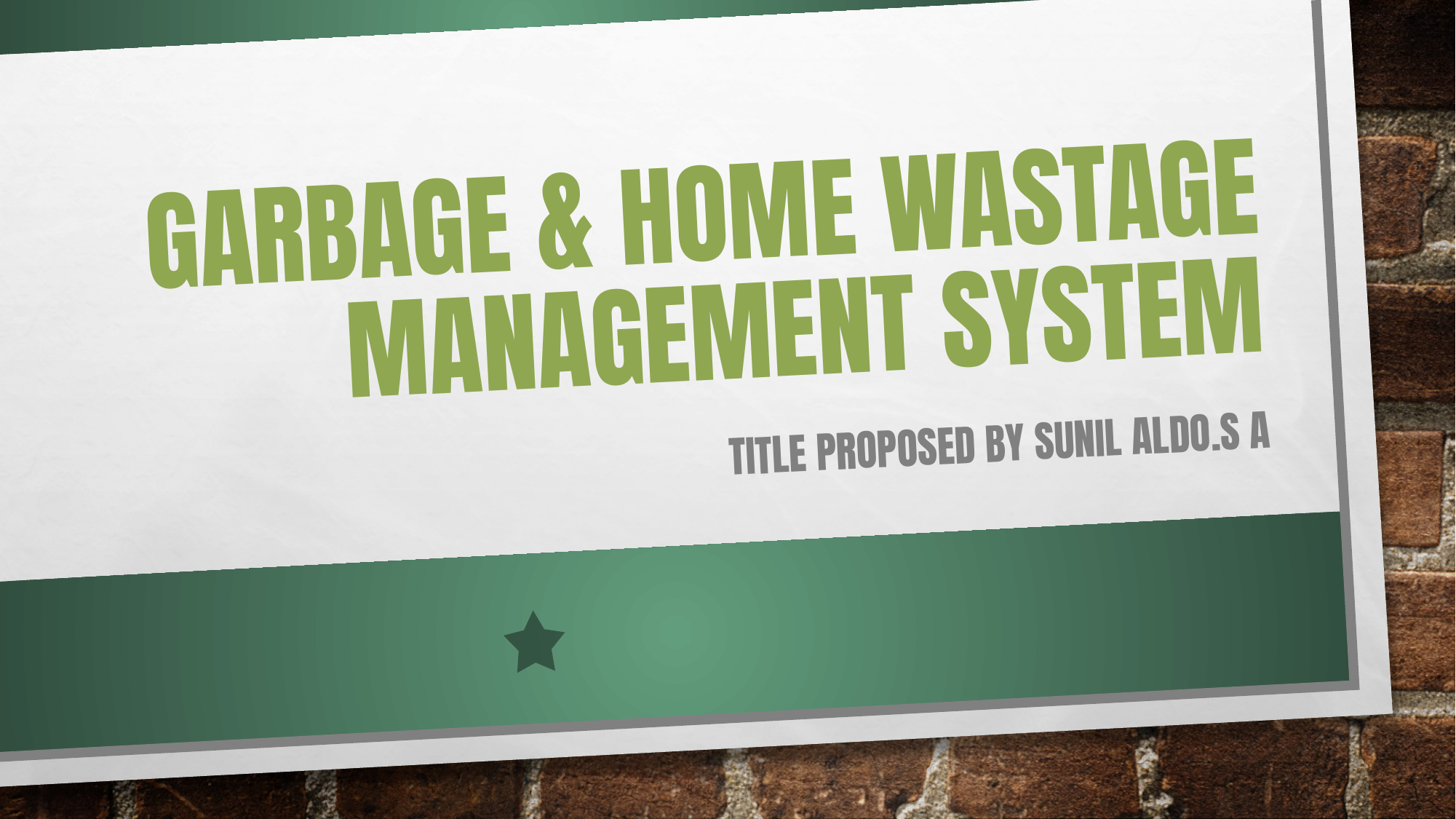

# garbage & home wastage management system
Title proposed by sunil aldo.s a